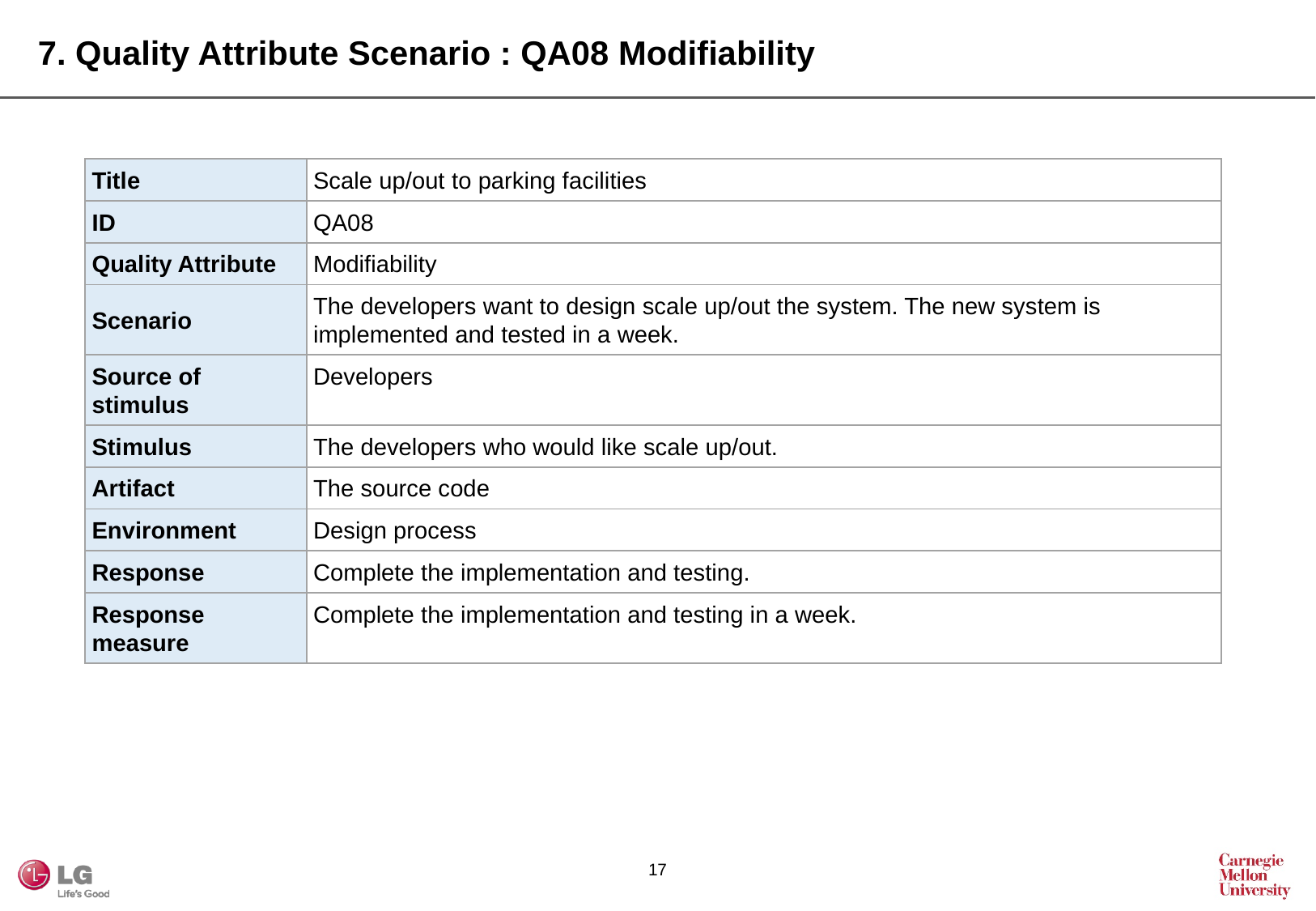

7. Quality Attribute Scenario : QA08 Modifiability
| Title | Scale up/out to parking facilities |
| --- | --- |
| ID | QA08 |
| Quality Attribute | Modifiability |
| Scenario | The developers want to design scale up/out the system. The new system is implemented and tested in a week. |
| Source of stimulus | Developers |
| Stimulus | The developers who would like scale up/out. |
| Artifact | The source code |
| Environment | Design process |
| Response | Complete the implementation and testing. |
| Response measure | Complete the implementation and testing in a week. |
17